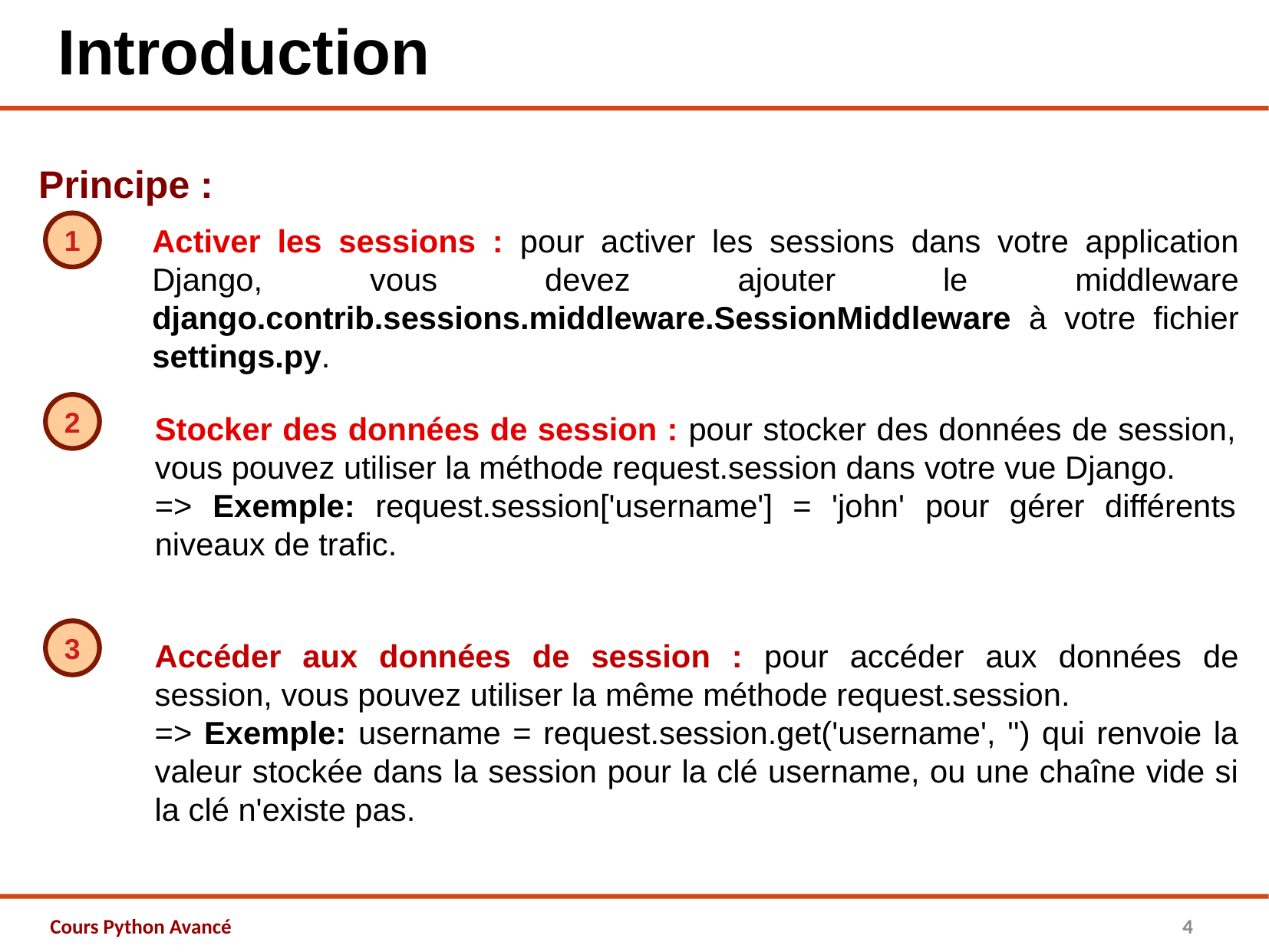

Introduction

Principe :
1
Activer les sessions : pour activer les sessions dans votre application Django, vous devez ajouter le middleware django.contrib.sessions.middleware.SessionMiddleware à votre fichier settings.py.
2
Stocker des données de session : pour stocker des données de session, vous pouvez utiliser la méthode request.session dans votre vue Django.
=> Exemple: request.session['username'] = 'john' pour gérer différents niveaux de trafic.
3
Accéder aux données de session : pour accéder aux données de session, vous pouvez utiliser la même méthode request.session.
=> Exemple: username = request.session.get('username', '') qui renvoie la valeur stockée dans la session pour la clé username, ou une chaîne vide si la clé n'existe pas.

Cours Python Avancé
4